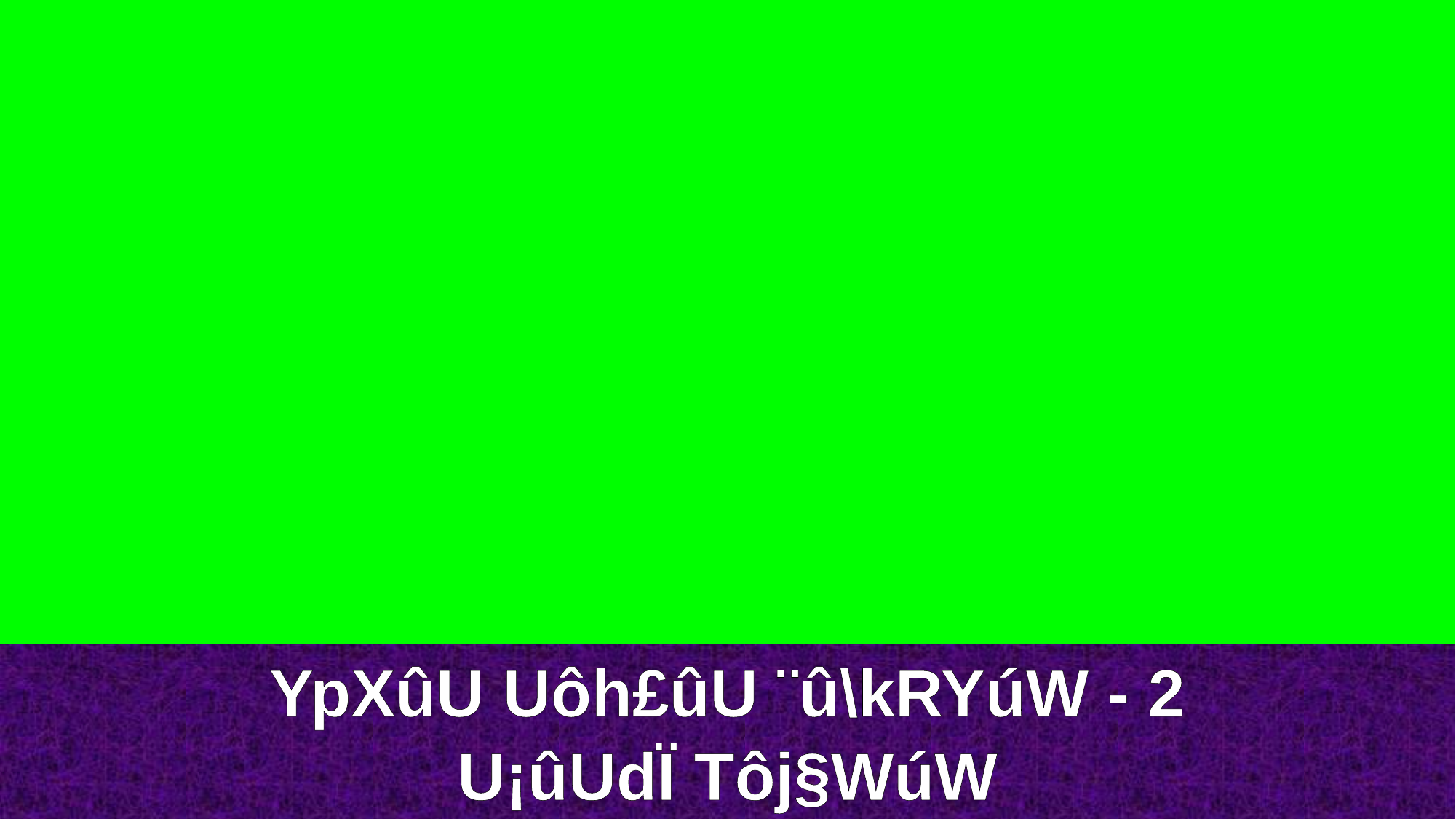

YpXûU Uôh£ûU ¨û\kRYúW - 2
U¡ûUdÏ Tôj§WúW